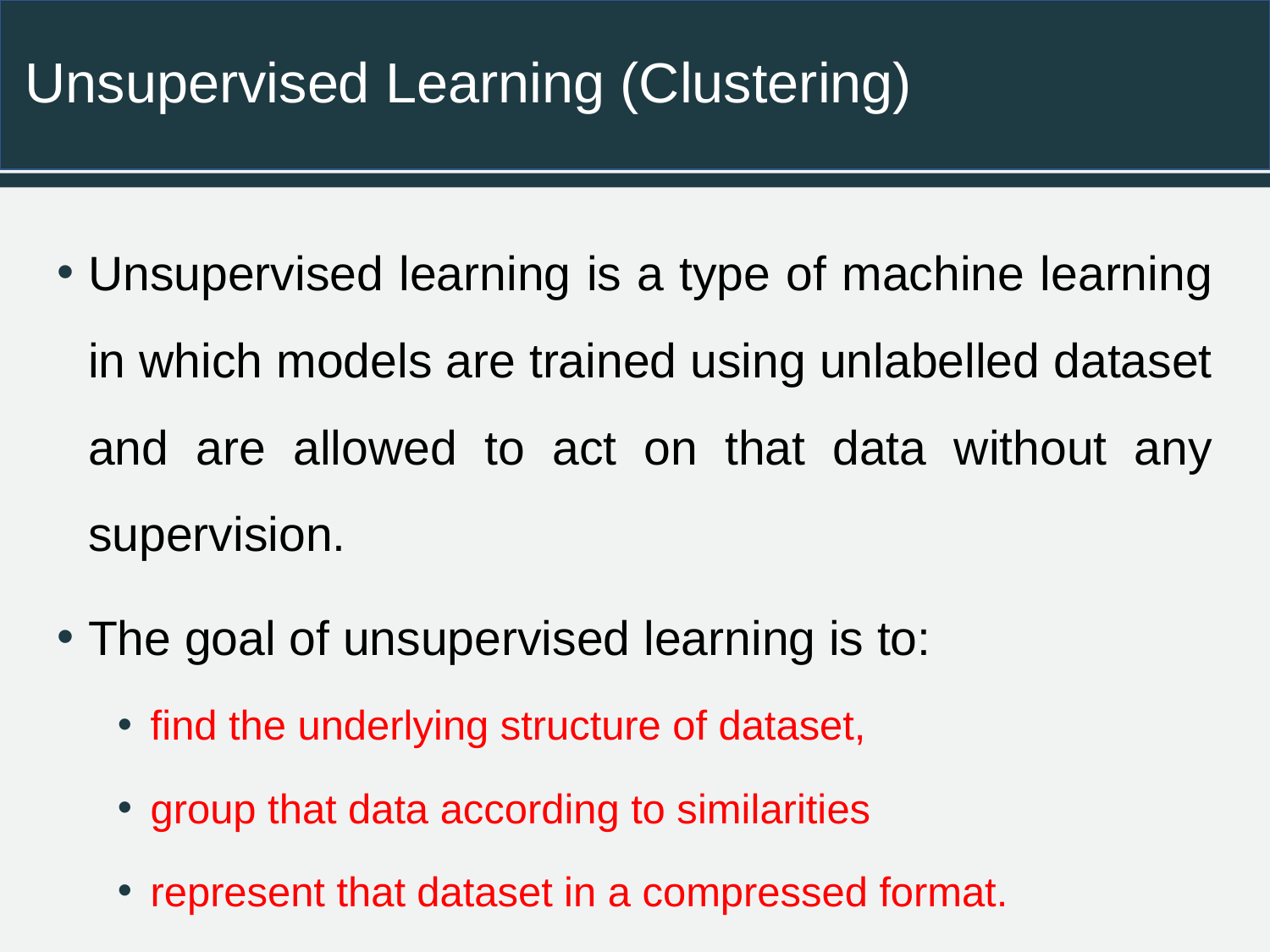

# Unsupervised Learning (Clustering)
Unsupervised learning is a type of machine learning in which models are trained using unlabelled dataset and are allowed to act on that data without any supervision.
The goal of unsupervised learning is to:
find the underlying structure of dataset,
group that data according to similarities
represent that dataset in a compressed format.